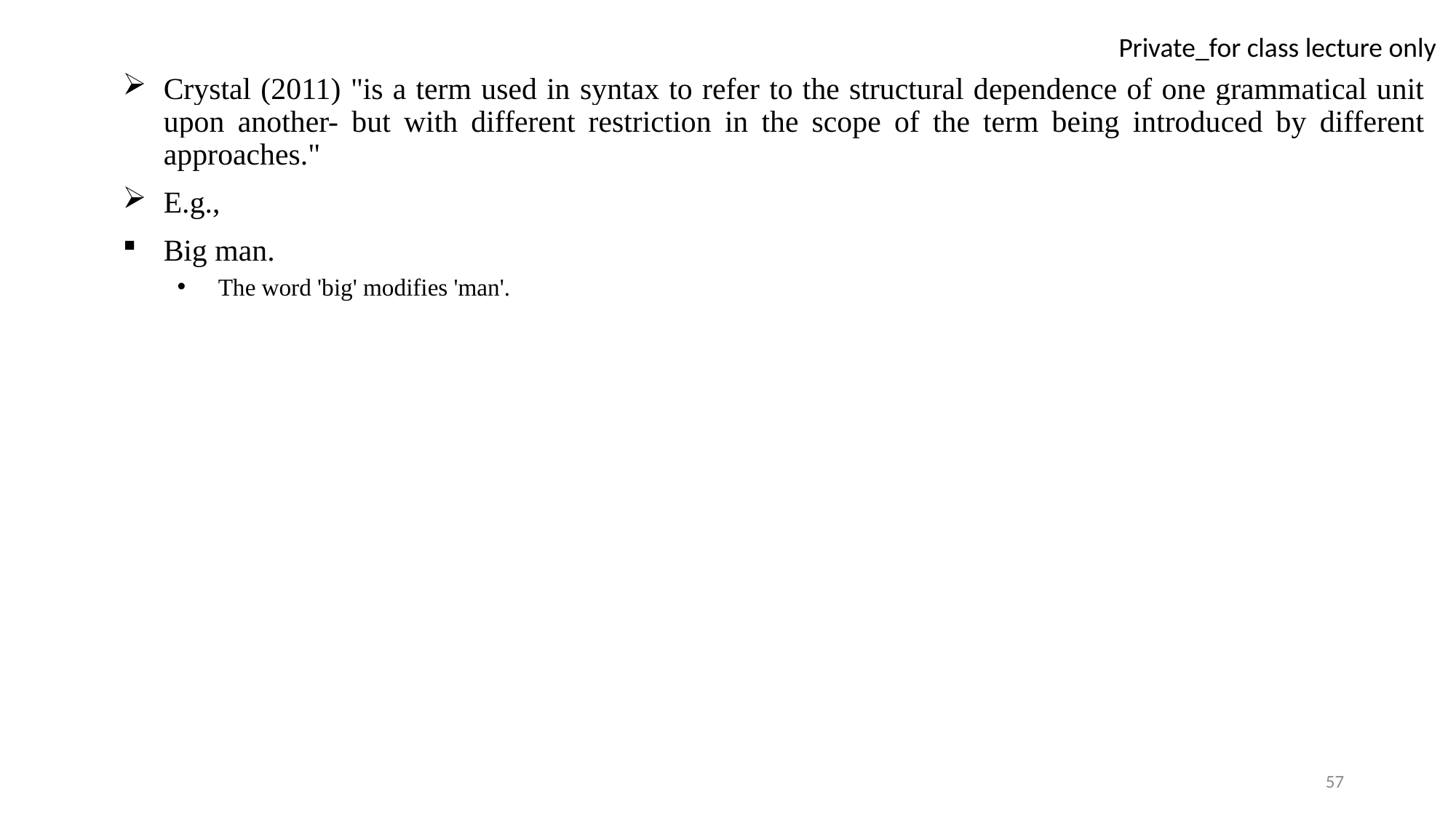

Crystal (2011) "is a term used in syntax to refer to the structural dependence of one grammatical unit upon another- but with different restriction in the scope of the term being introduced by different approaches."
E.g.,
Big man.
The word 'big' modifies 'man'.

57